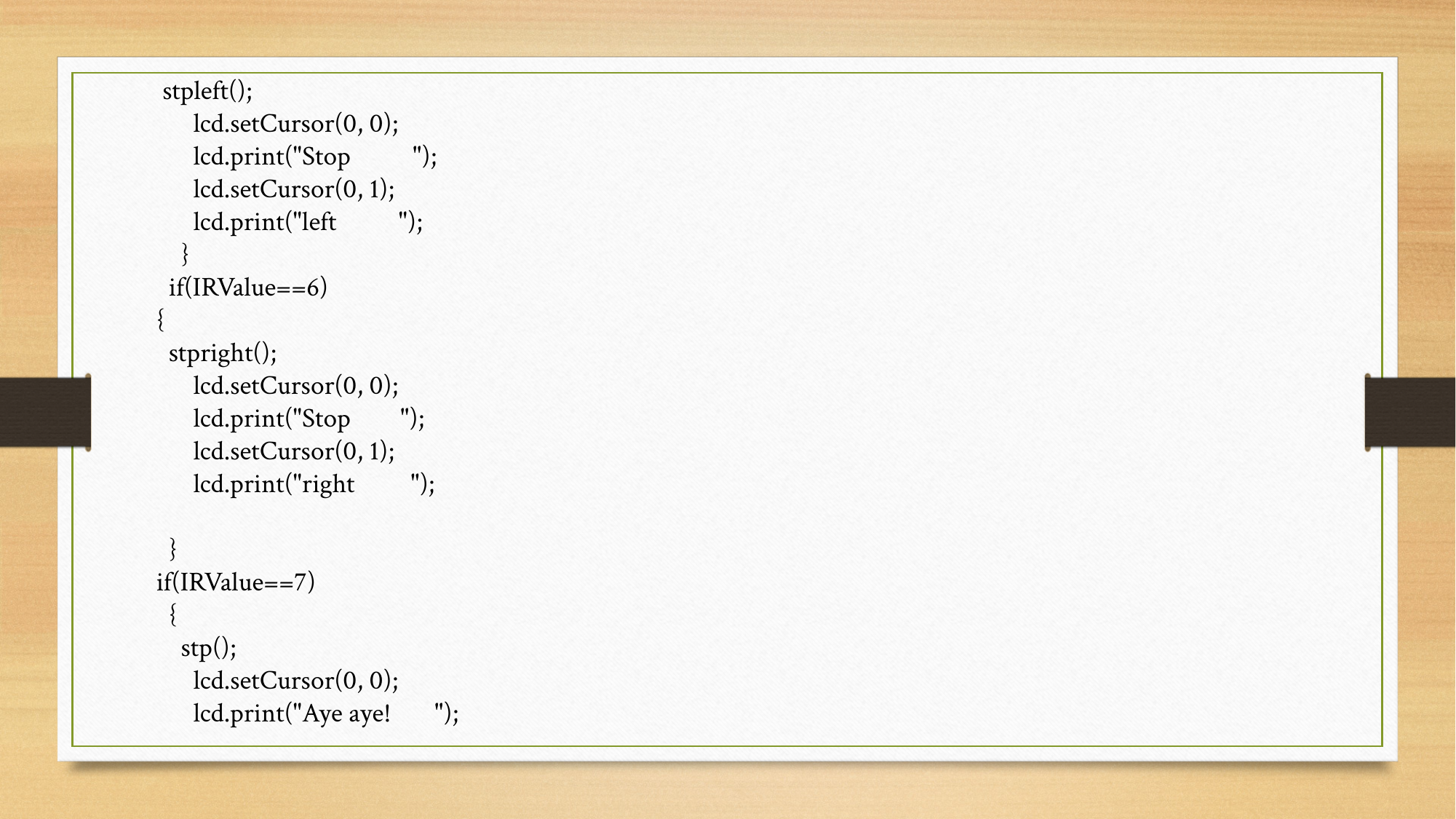

stpleft();
      lcd.setCursor(0, 0);
      lcd.print("Stop          ");
      lcd.setCursor(0, 1);
      lcd.print("left          ");
    }
  if(IRValue==6)
{
  stpright();
      lcd.setCursor(0, 0);
      lcd.print("Stop        ");
      lcd.setCursor(0, 1);
      lcd.print("right         ");

  }
if(IRValue==7)
  {
    stp();
      lcd.setCursor(0, 0);
      lcd.print("Aye aye!       ");